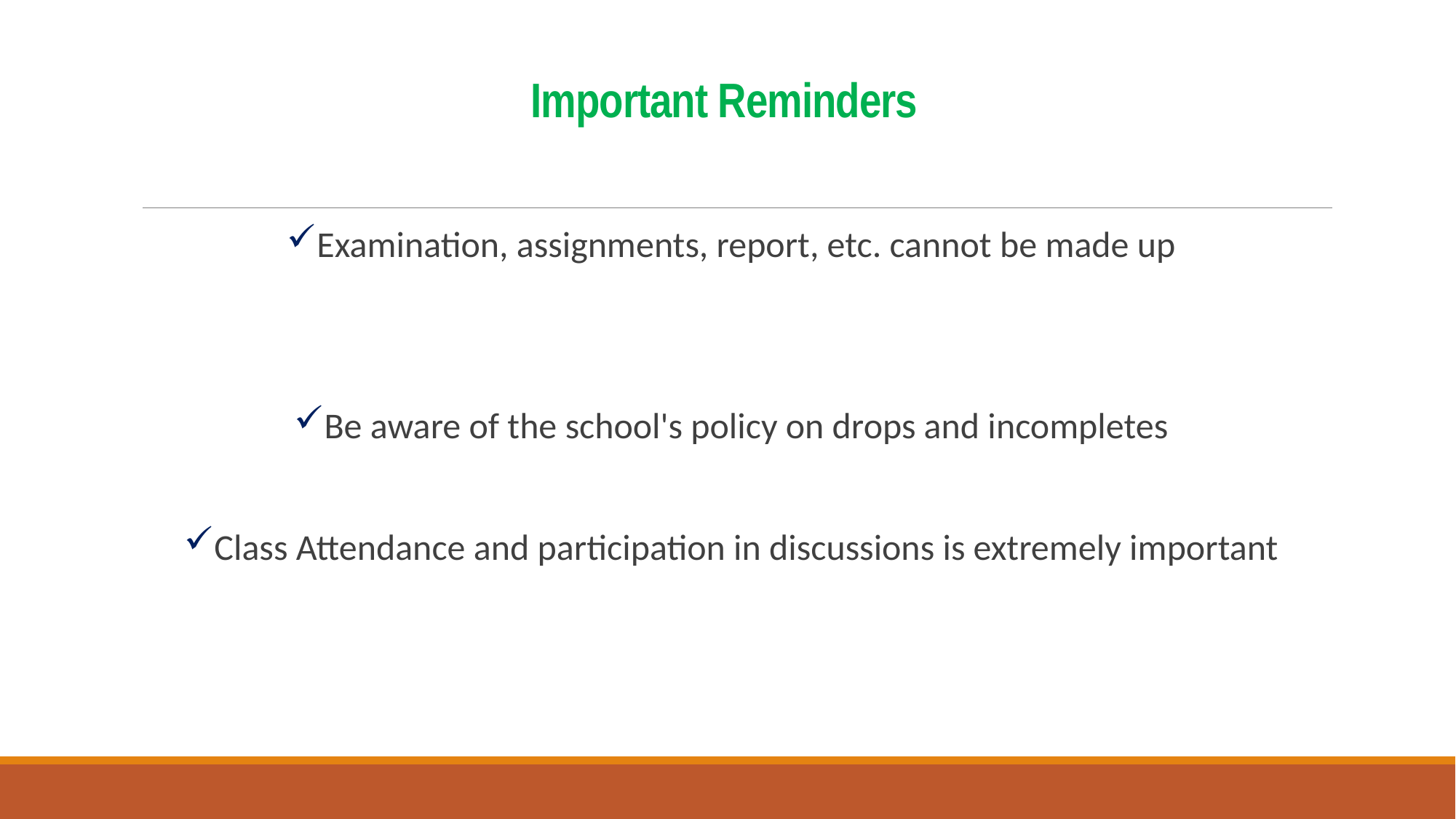

# Important Reminders
Examination, assignments, report, etc. cannot be made up

Be aware of the school's policy on drops and incompletes

Class Attendance and participation in discussions is extremely important